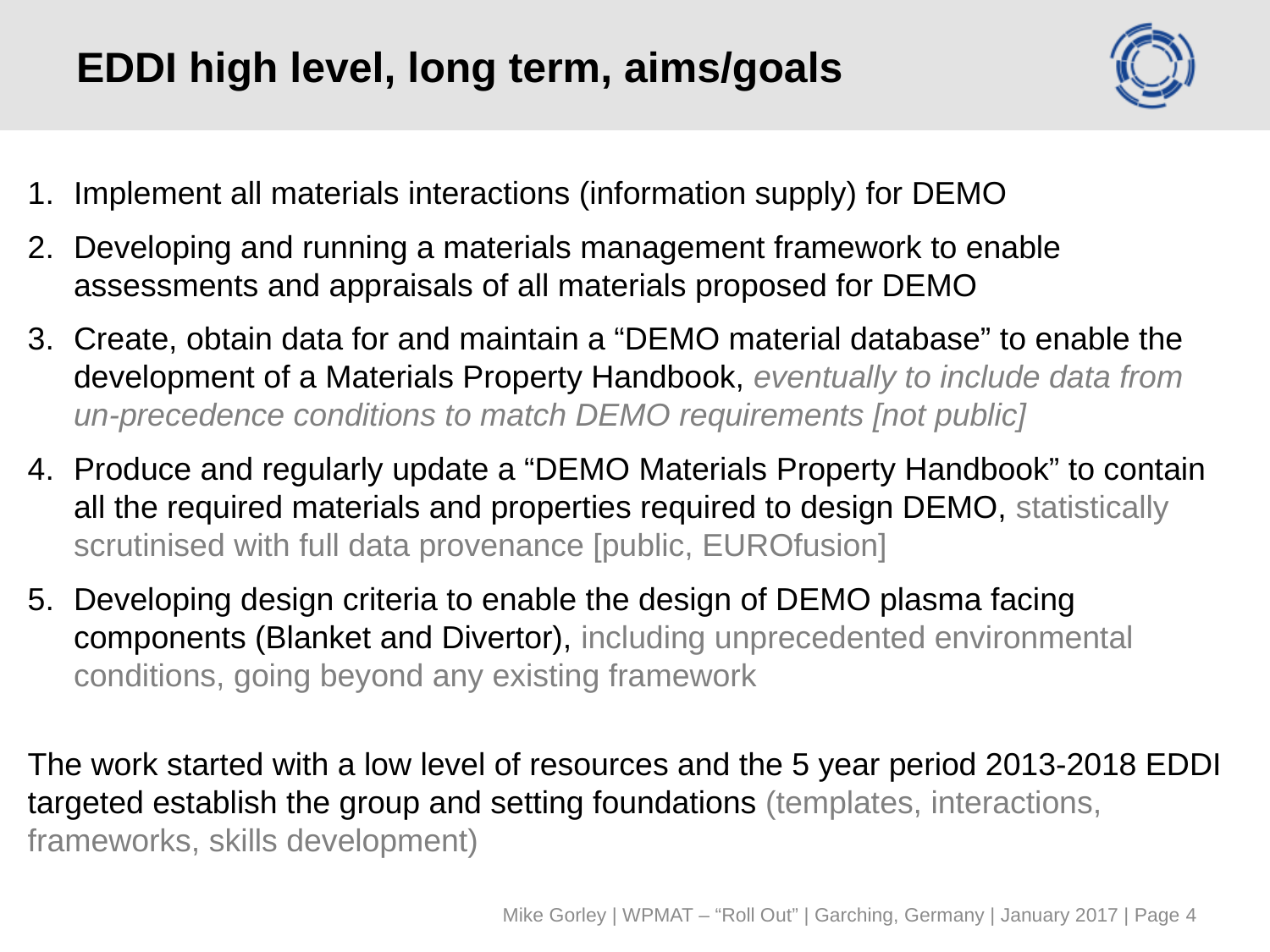

# EDDI high level, long term, aims/goals
Implement all materials interactions (information supply) for DEMO
Developing and running a materials management framework to enable assessments and appraisals of all materials proposed for DEMO
Create, obtain data for and maintain a “DEMO material database” to enable the development of a Materials Property Handbook, eventually to include data from un-precedence conditions to match DEMO requirements [not public]
Produce and regularly update a “DEMO Materials Property Handbook” to contain all the required materials and properties required to design DEMO, statistically scrutinised with full data provenance [public, EUROfusion]
Developing design criteria to enable the design of DEMO plasma facing components (Blanket and Divertor), including unprecedented environmental conditions, going beyond any existing framework

The work started with a low level of resources and the 5 year period 2013-2018 EDDI targeted establish the group and setting foundations (templates, interactions, frameworks, skills development)
Mike Gorley | WPMAT – “Roll Out” | Garching, Germany | January 2017 | Page 4